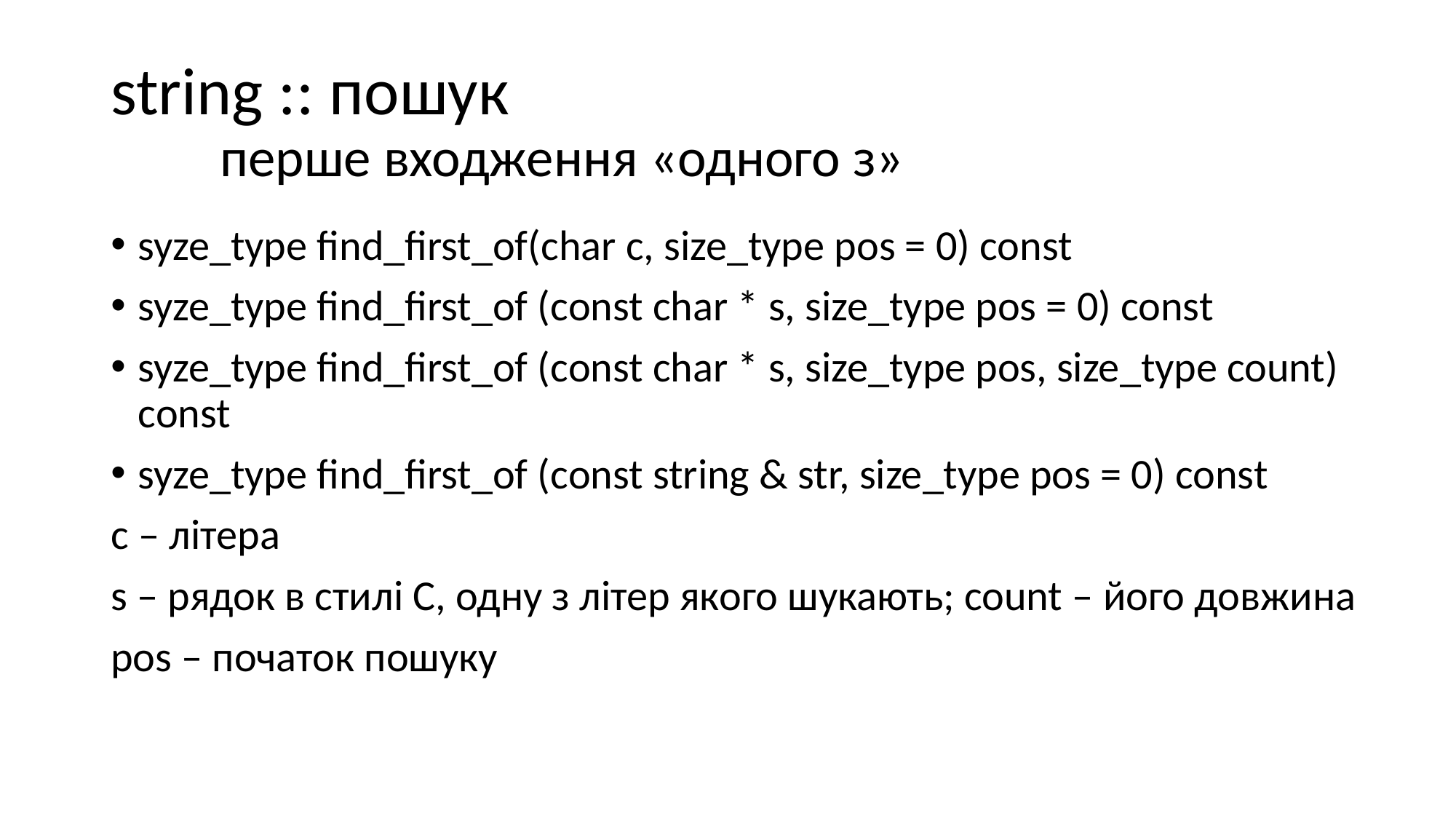

# string :: пошук перше входження «одного з»
syze_type find_first_of(char c, size_type pos = 0) const
syze_type find_first_of (const char * s, size_type pos = 0) const
syze_type find_first_of (const char * s, size_type pos, size_type count) const
syze_type find_first_of (const string & str, size_type pos = 0) const
c – літера
s – рядок в стилі С, одну з літер якого шукають; count – його довжина
pos – початок пошуку